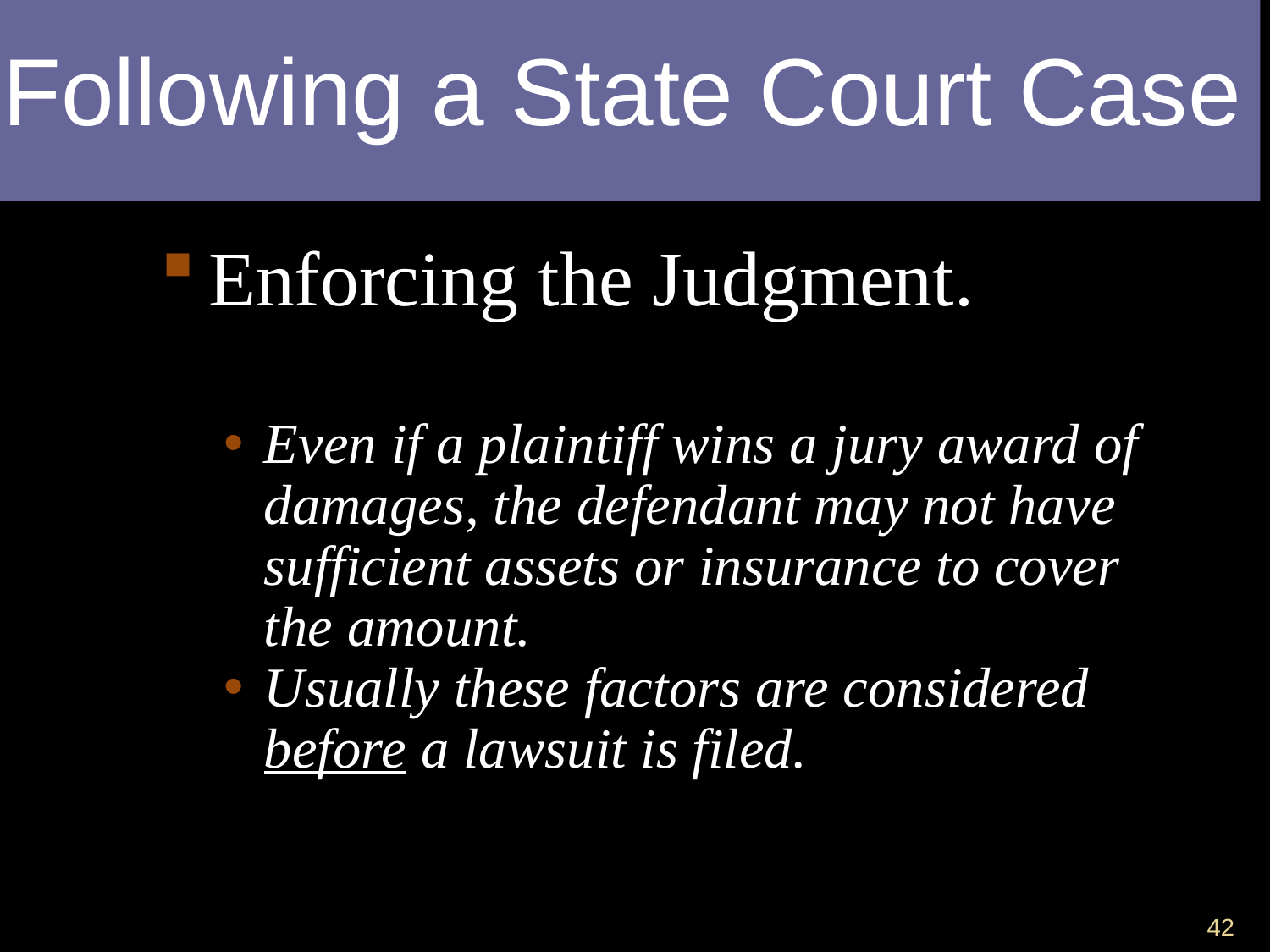

Enforcing the Judgment.

Even if a plaintiff wins a jury award of damages, the defendant may not have sufficient assets or insurance to cover the amount.
Usually these factors are considered before a lawsuit is filed.

Following a State Court Case

42